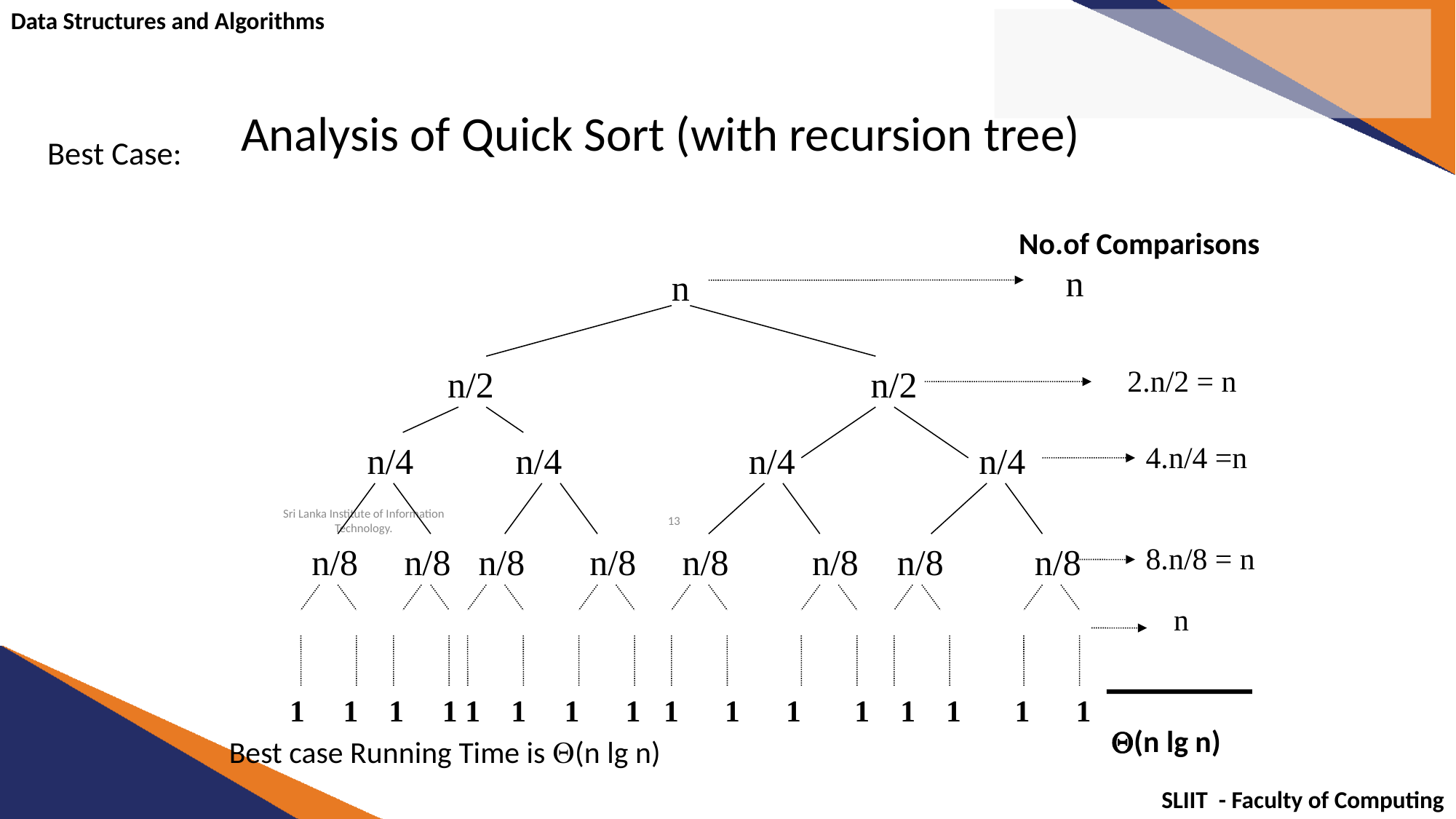

# Analysis of Quick Sort (with recursion tree)
Best Case:

         No.of Comparisons
n
n

n/2
n/2
2.n/2 = n

n/4
n/4
n/4
n/4
4.n/4 =n

Sri Lanka Institute of Information Technology.
13
n/8
n/8
n/8
n/8
n/8
n/8
n/8
n/8
8.n/8 = n

n

  1     1    1     1 1    1     1      1   1      1      1       1    1    1       1      1

Θ(n lg n)
Best case Running Time is Θ(n lg n)